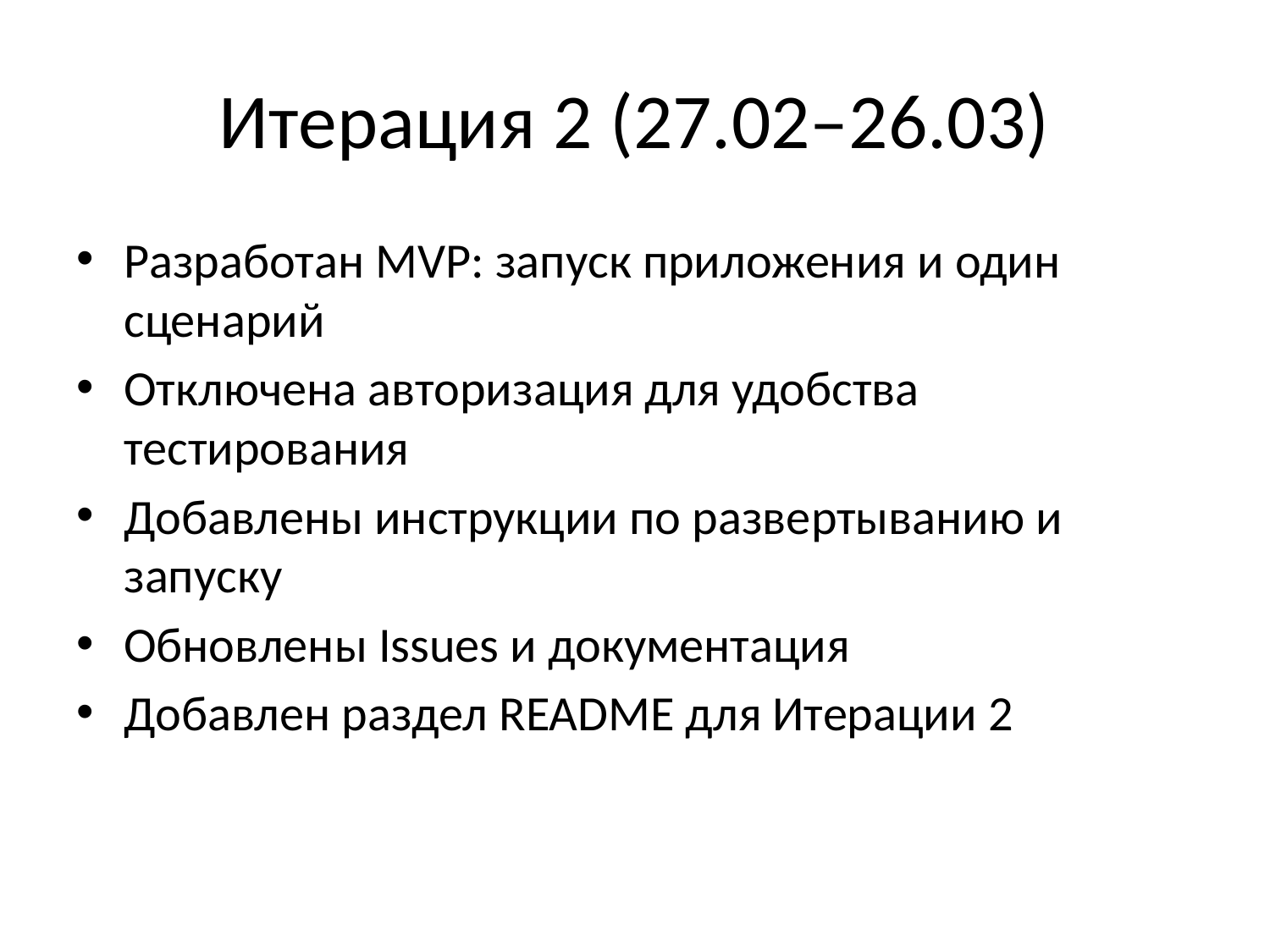

# Итерация 2 (27.02–26.03)
Разработан MVP: запуск приложения и один сценарий
Отключена авторизация для удобства тестирования
Добавлены инструкции по развертыванию и запуску
Обновлены Issues и документация
Добавлен раздел README для Итерации 2